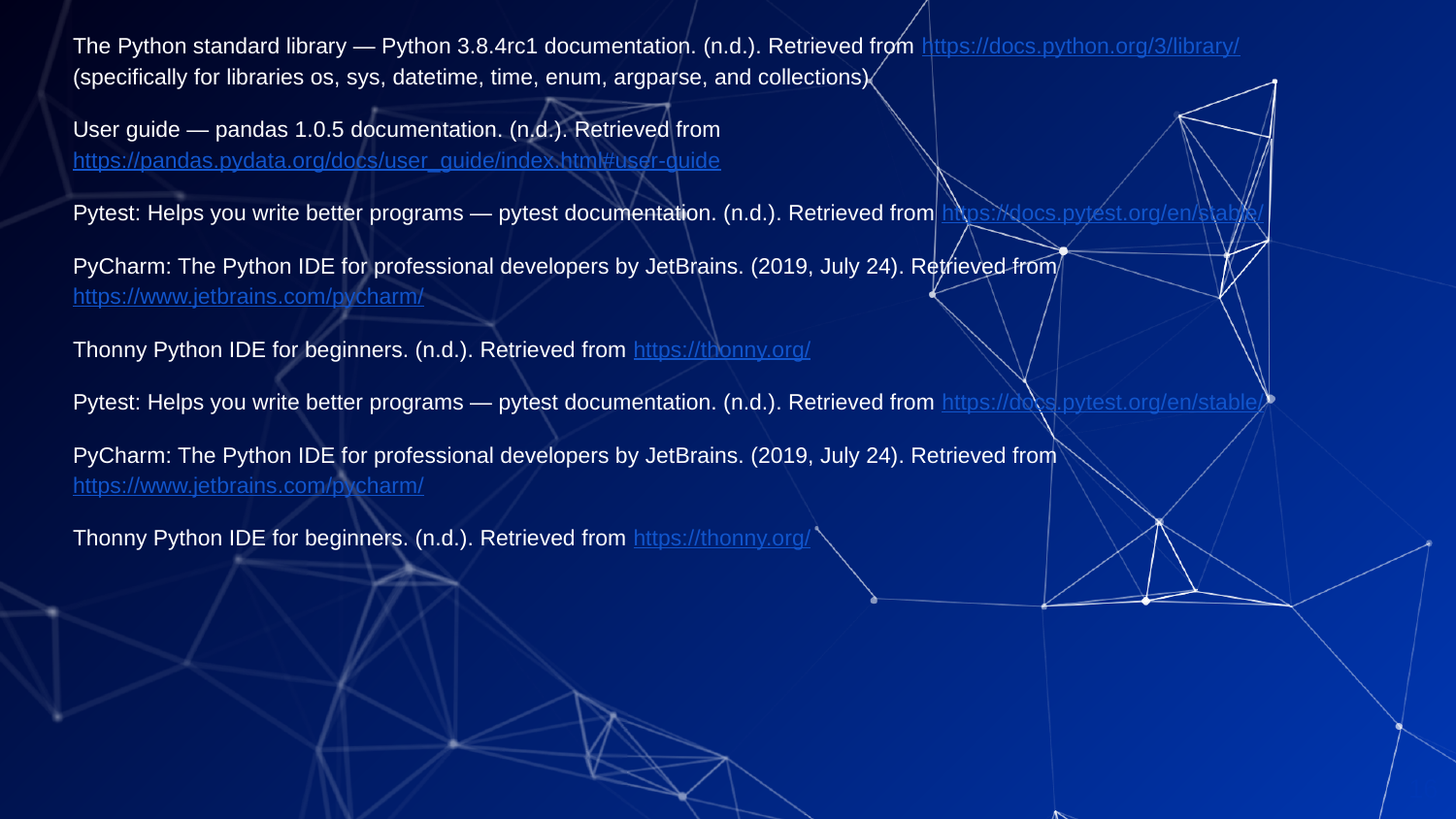

The Python standard library — Python 3.8.4rc1 documentation. (n.d.). Retrieved from https://docs.python.org/3/library/ (specifically for libraries os, sys, datetime, time, enum, argparse, and collections)

User guide — pandas 1.0.5 documentation. (n.d.). Retrieved from https://pandas.pydata.org/docs/user_guide/index.html#user-guide

Pytest: Helps you write better programs — pytest documentation. (n.d.). Retrieved from https://docs.pytest.org/en/stable/

PyCharm: The Python IDE for professional developers by JetBrains. (2019, July 24). Retrieved from https://www.jetbrains.com/pycharm/

Thonny Python IDE for beginners. (n.d.). Retrieved from https://thonny.org/

Pytest: Helps you write better programs — pytest documentation. (n.d.). Retrieved from https://docs.pytest.org/en/stable/

PyCharm: The Python IDE for professional developers by JetBrains. (2019, July 24). Retrieved from https://www.jetbrains.com/pycharm/

Thonny Python IDE for beginners. (n.d.). Retrieved from https://thonny.org/

16